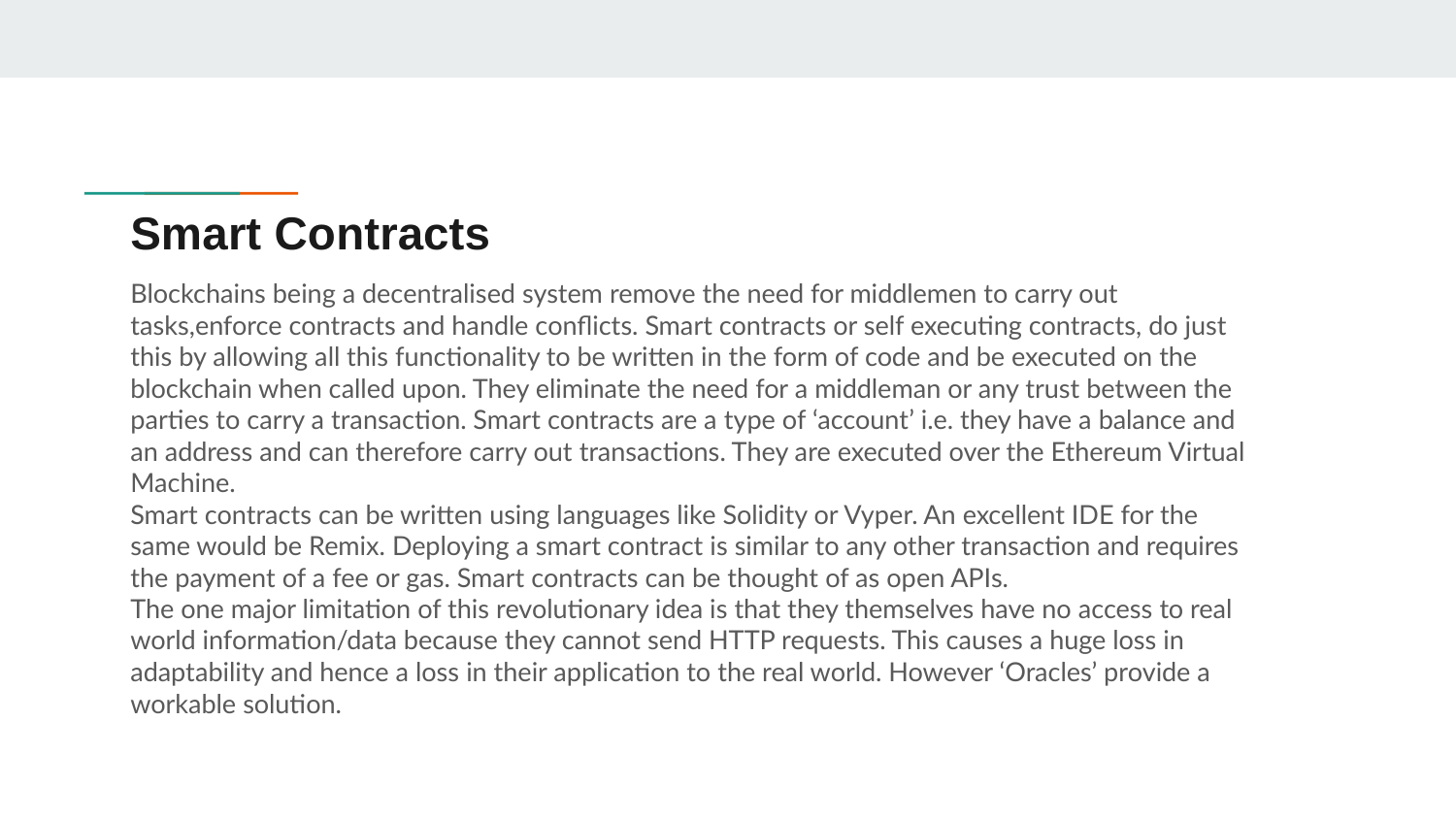

# Smart Contracts
Blockchains being a decentralised system remove the need for middlemen to carry out tasks,enforce contracts and handle conflicts. Smart contracts or self executing contracts, do just this by allowing all this functionality to be written in the form of code and be executed on the blockchain when called upon. They eliminate the need for a middleman or any trust between the parties to carry a transaction. Smart contracts are a type of ‘account’ i.e. they have a balance and an address and can therefore carry out transactions. They are executed over the Ethereum Virtual Machine.
Smart contracts can be written using languages like Solidity or Vyper. An excellent IDE for the same would be Remix. Deploying a smart contract is similar to any other transaction and requires the payment of a fee or gas. Smart contracts can be thought of as open APIs.
The one major limitation of this revolutionary idea is that they themselves have no access to real world information/data because they cannot send HTTP requests. This causes a huge loss in adaptability and hence a loss in their application to the real world. However ‘Oracles’ provide a workable solution.